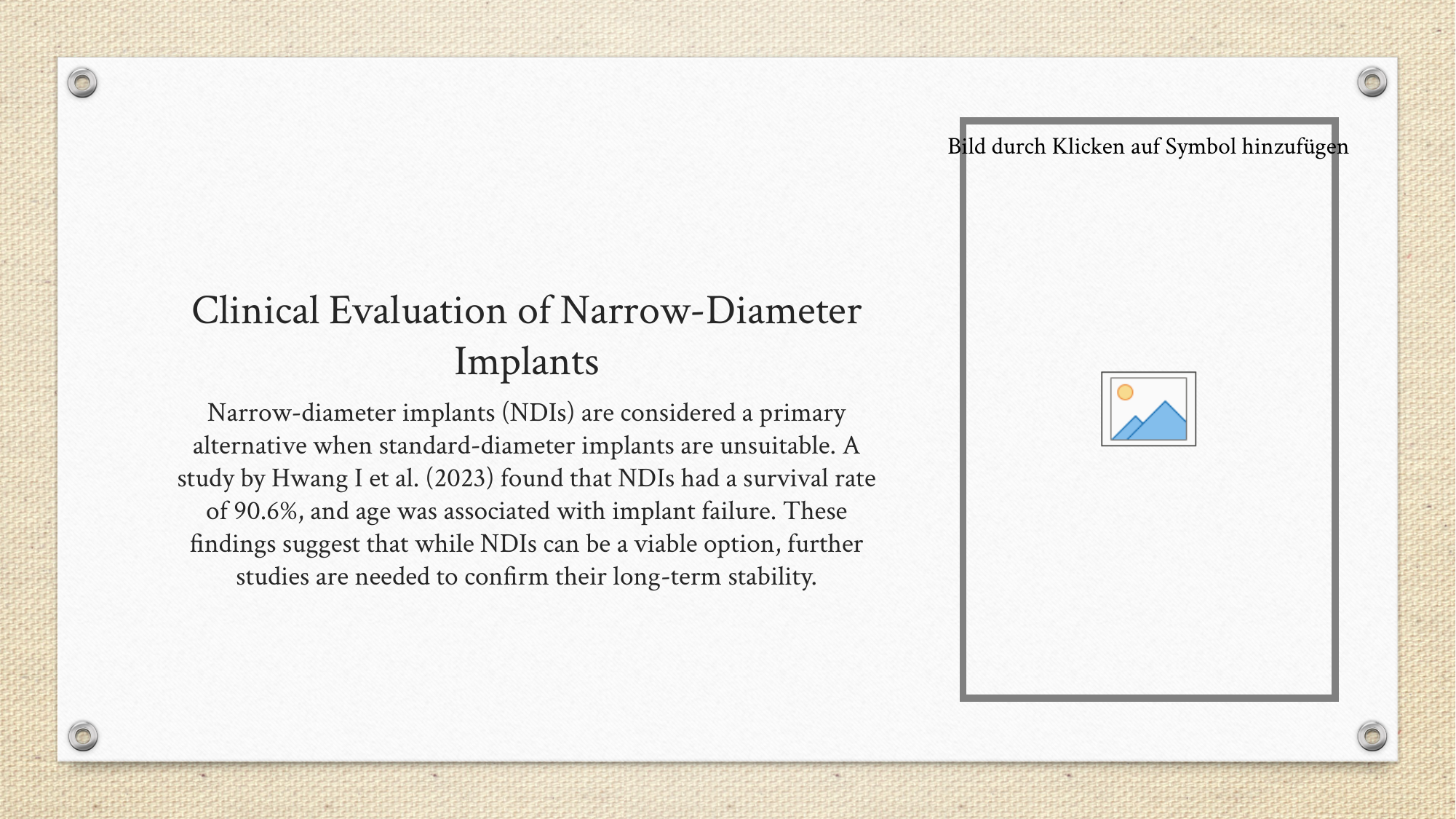

# Clinical Evaluation of Narrow-Diameter Implants
Narrow-diameter implants (NDIs) are considered a primary alternative when standard-diameter implants are unsuitable. A study by Hwang I et al. (2023) found that NDIs had a survival rate of 90.6%, and age was associated with implant failure. These findings suggest that while NDIs can be a viable option, further studies are needed to confirm their long-term stability.